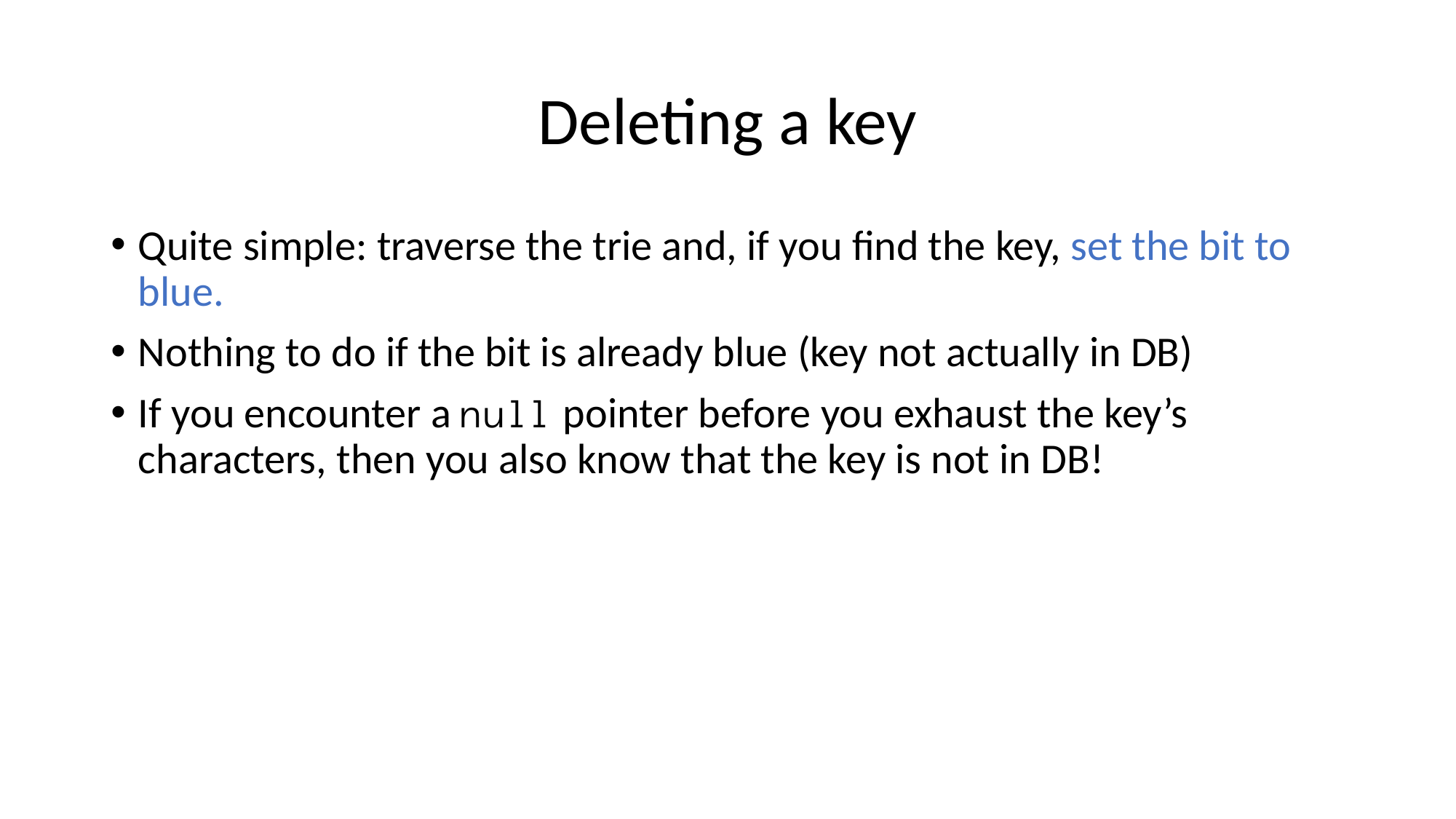

# Deleting a key
Quite simple: traverse the trie and, if you find the key, set the bit to blue.
Nothing to do if the bit is already blue (key not actually in DB)
If you encounter a null pointer before you exhaust the key’s characters, then you also know that the key is not in DB!